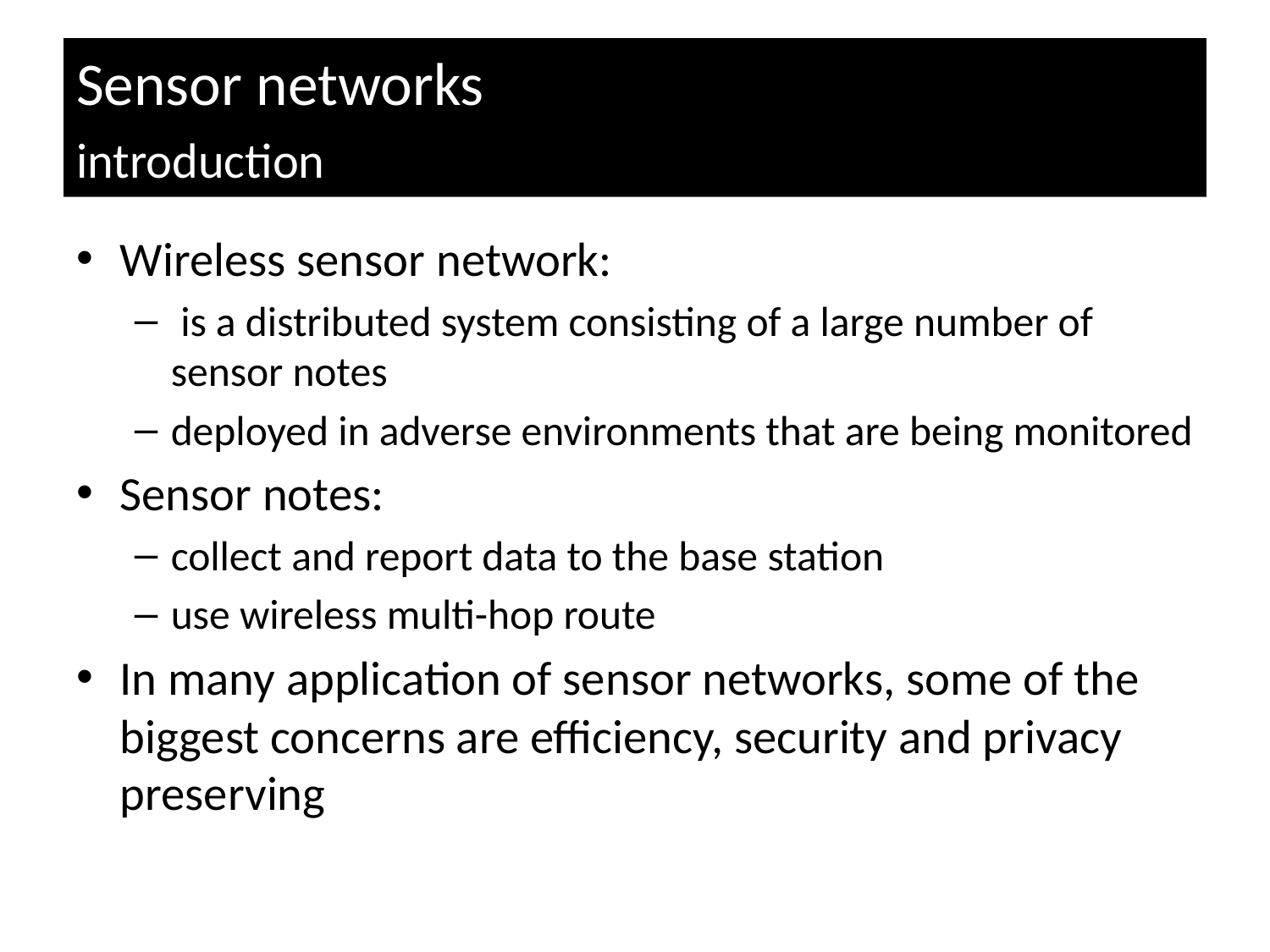

# Sensor networks introduction
Wireless sensor network:
 is a distributed system consisting of a large number of sensor notes
deployed in adverse environments that are being monitored
Sensor notes:
collect and report data to the base station
use wireless multi-hop route
In many application of sensor networks, some of the biggest concerns are efficiency, security and privacy preserving